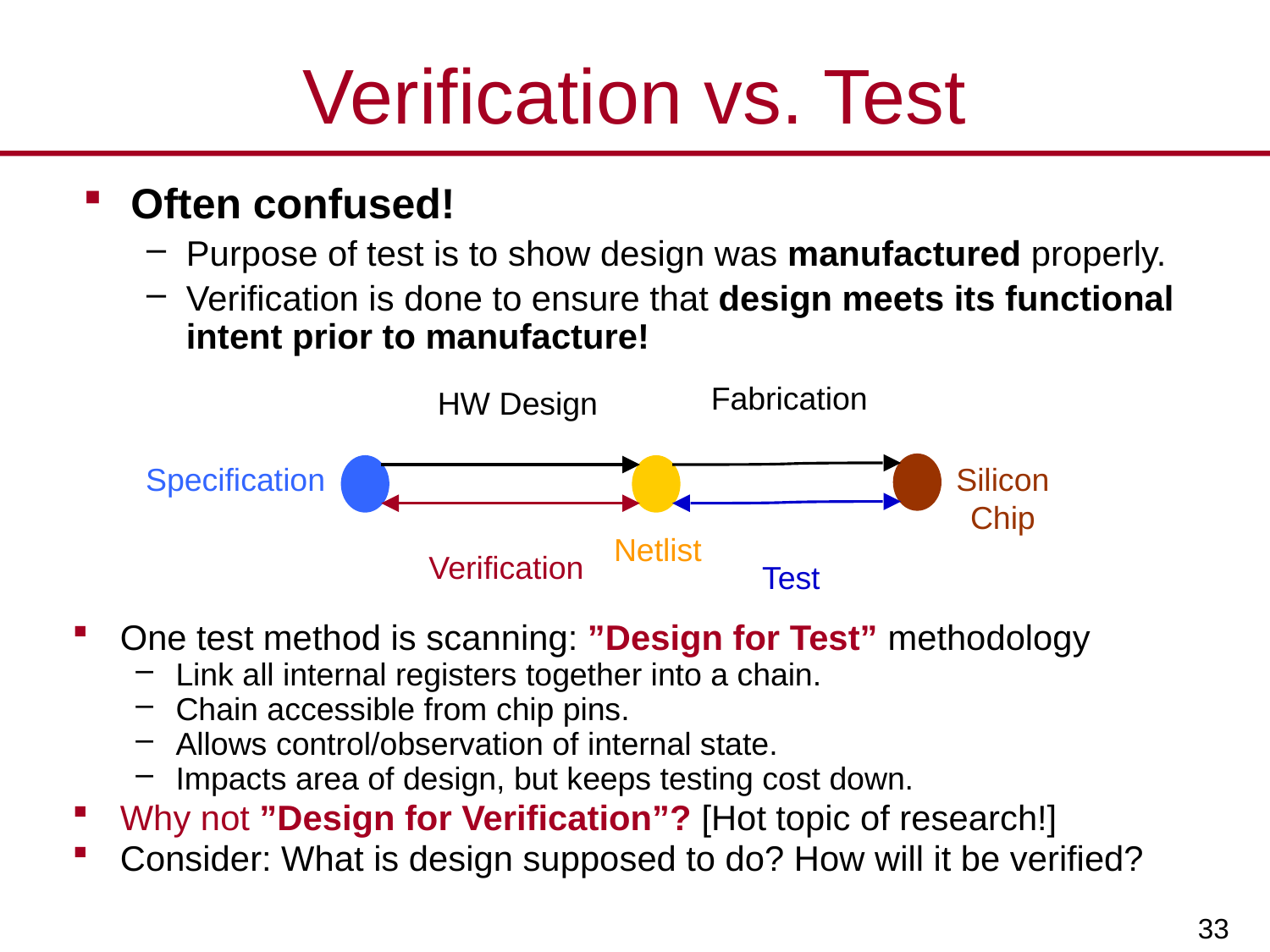

# Verification vs. Test
Often confused!
Purpose of test is to show design was manufactured properly.
Verification is done to ensure that design meets its functional intent prior to manufacture!
Fabrication
HW Design
Specification
Silicon Chip

Netlist
Verification
Test
One test method is scanning: ”Design for Test” methodology
Link all internal registers together into a chain.
Chain accessible from chip pins.
Allows control/observation of internal state.
Impacts area of design, but keeps testing cost down.
Why not ”Design for Verification”? [Hot topic of research!]
Consider: What is design supposed to do? How will it be verified?